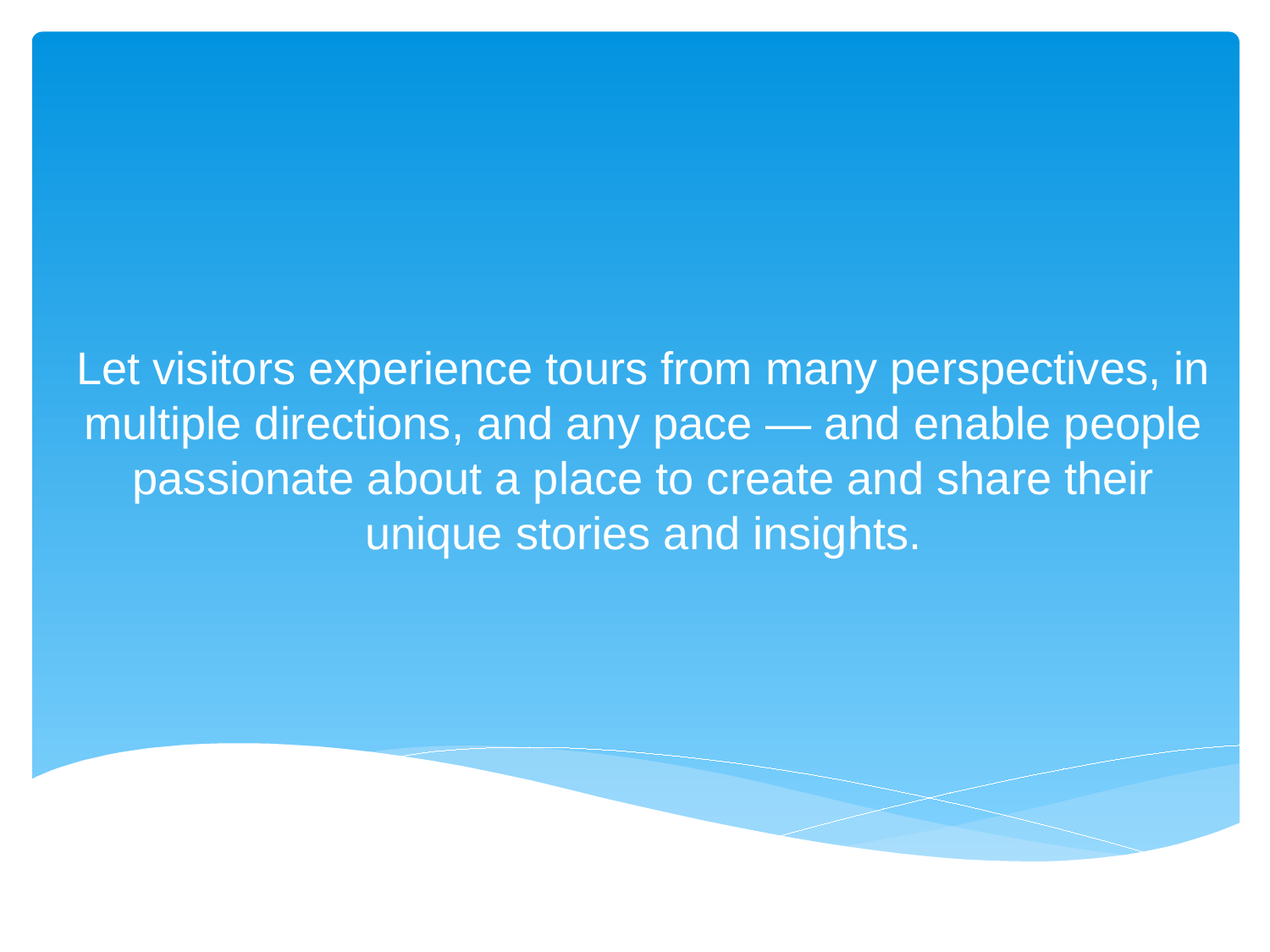

Let visitors experience tours from many perspectives, in multiple directions, and any pace — and enable people passionate about a place to create and share their unique stories and insights.